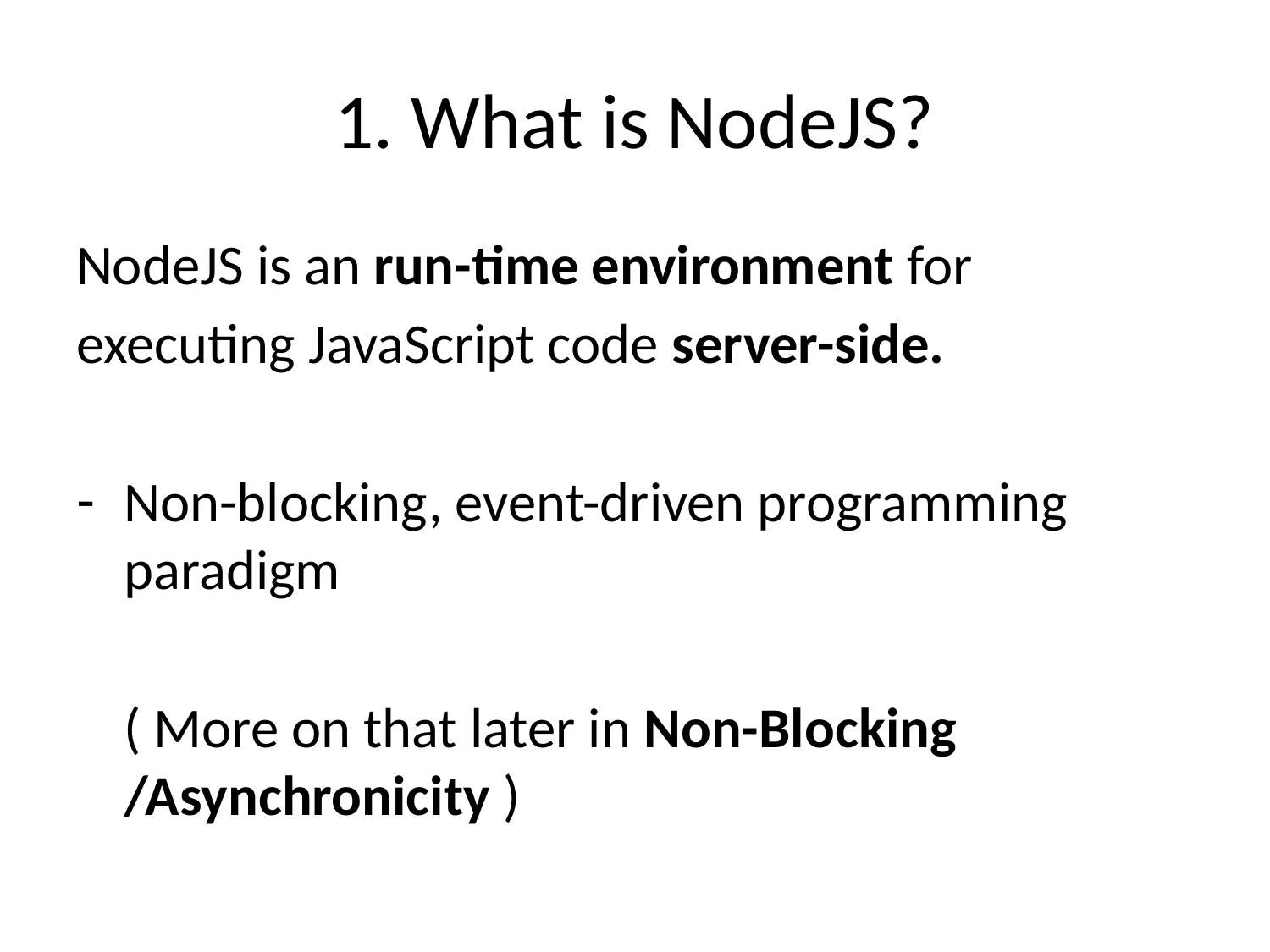

# 1. What is NodeJS?
NodeJS is an run-time environment for
executing JavaScript code server-side.

Non-blocking, event-driven programming paradigm

	( More on that later in Non-Blocking /Asynchronicity )